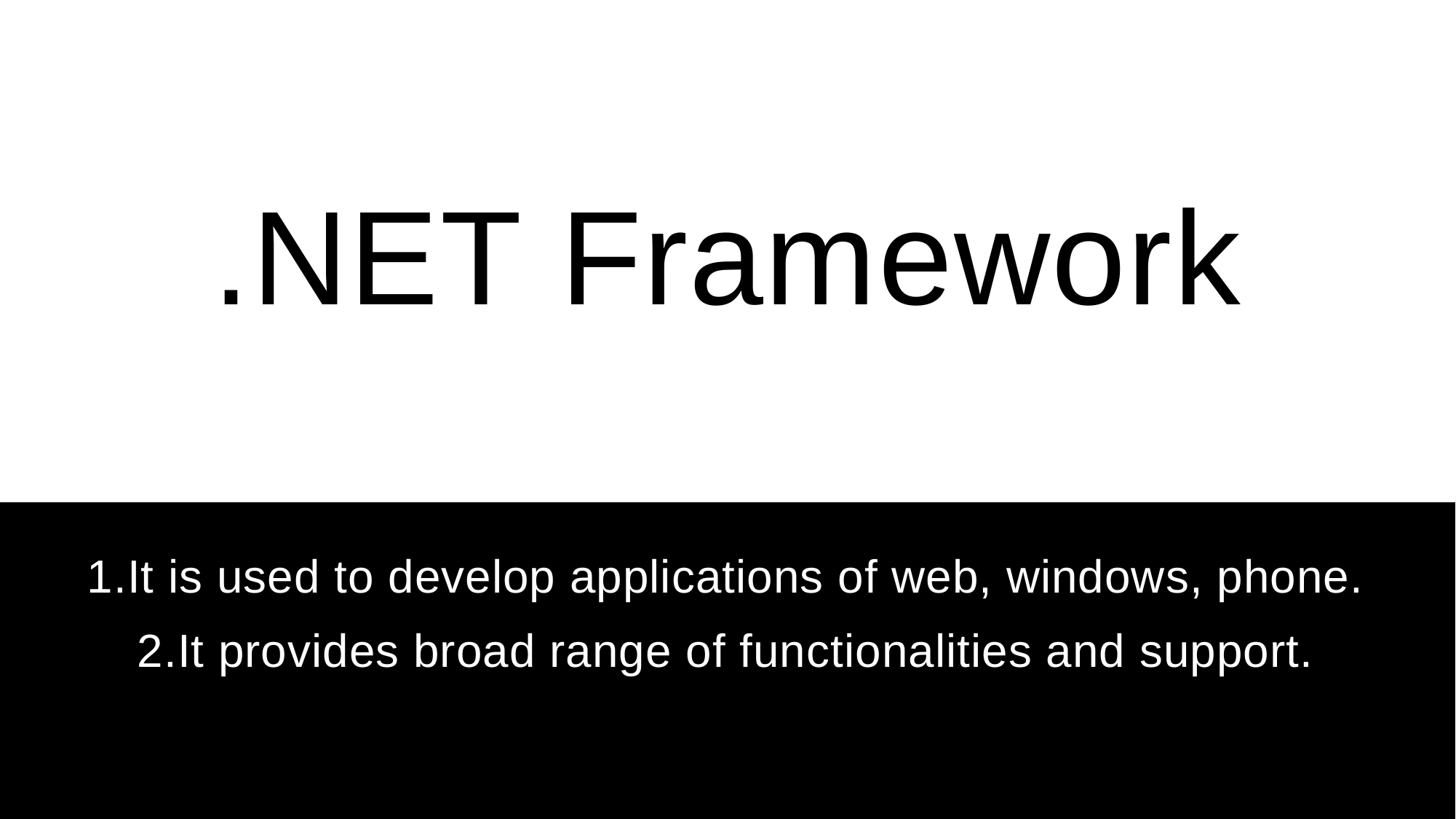

# .net Framework
1.It is used to develop applications of web, windows, phone.
2.It provides broad range of functionalities and support.